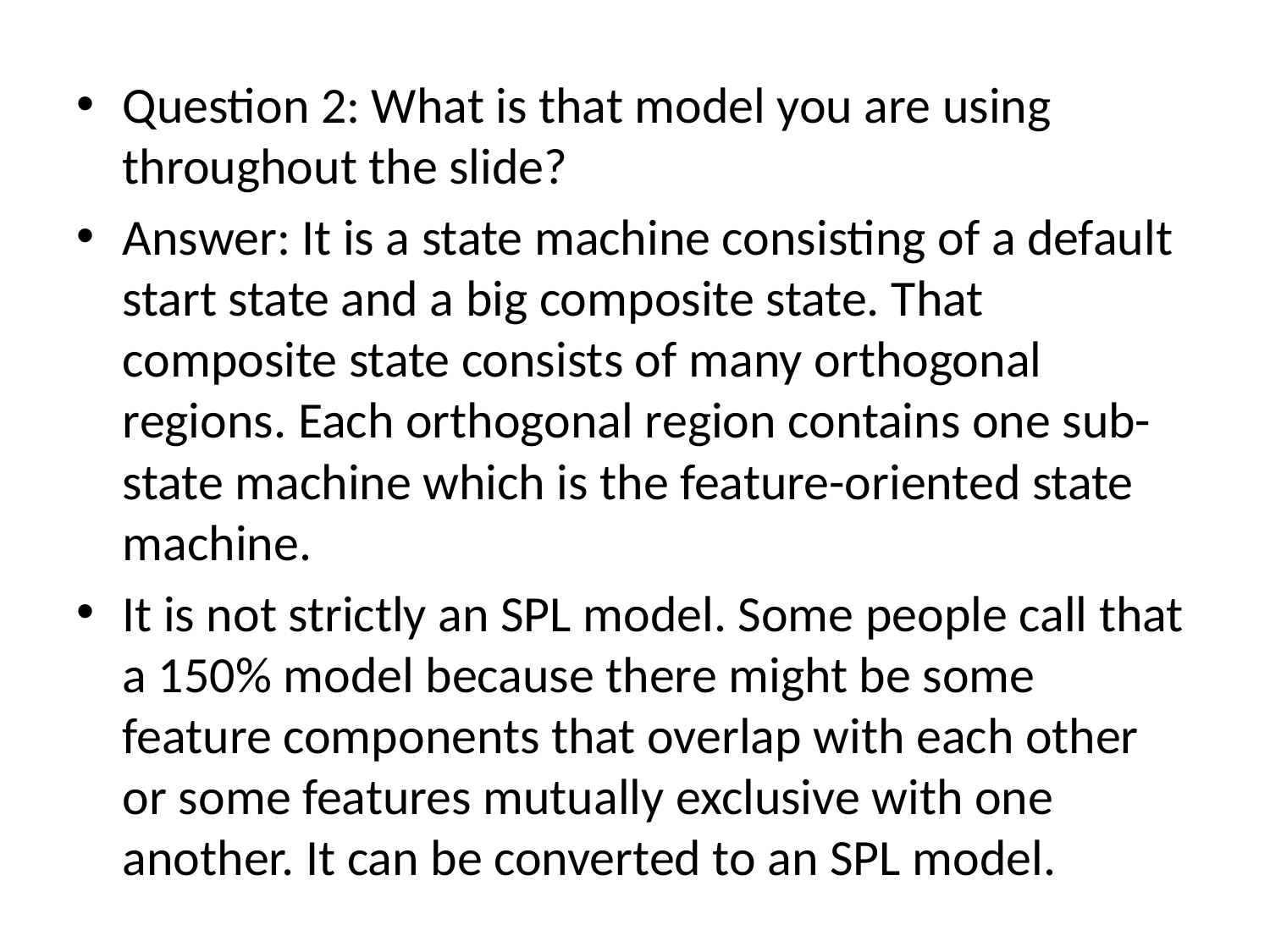

Question 2: What is that model you are using throughout the slide?
Answer: It is a state machine consisting of a default start state and a big composite state. That composite state consists of many orthogonal regions. Each orthogonal region contains one sub-state machine which is the feature-oriented state machine.
It is not strictly an SPL model. Some people call that a 150% model because there might be some feature components that overlap with each other or some features mutually exclusive with one another. It can be converted to an SPL model.